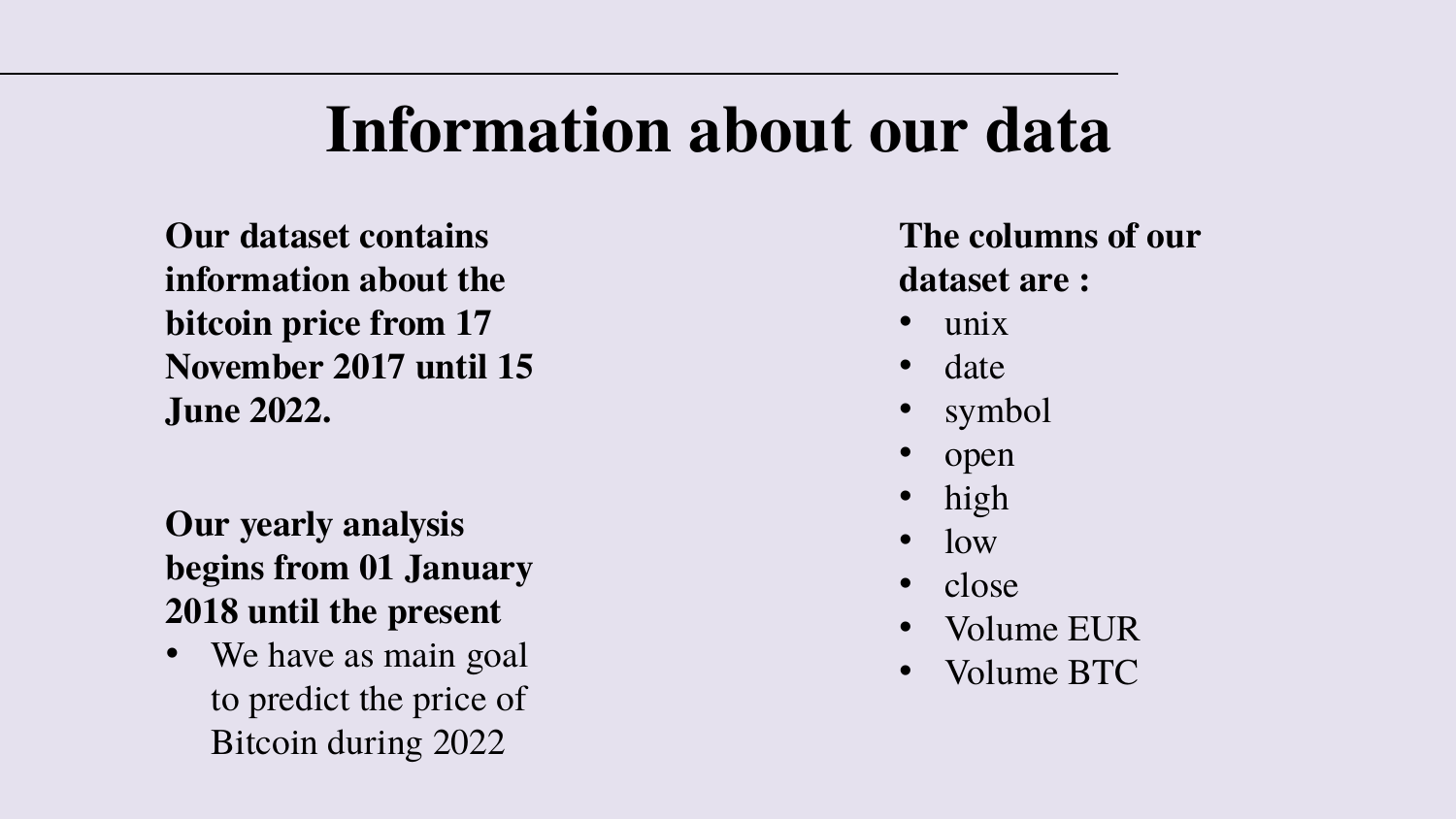

# Information about our data
Our dataset contains information about the bitcoin price from 17 November 2017 until 15 June 2022.
The columns of our dataset are :
unix
date
symbol
open
high
low
close
Volume EUR
Volume BTC

Our yearly analysis begins from 01 January 2018 until the present
We have as main goal to predict the price of Bitcoin during 2022